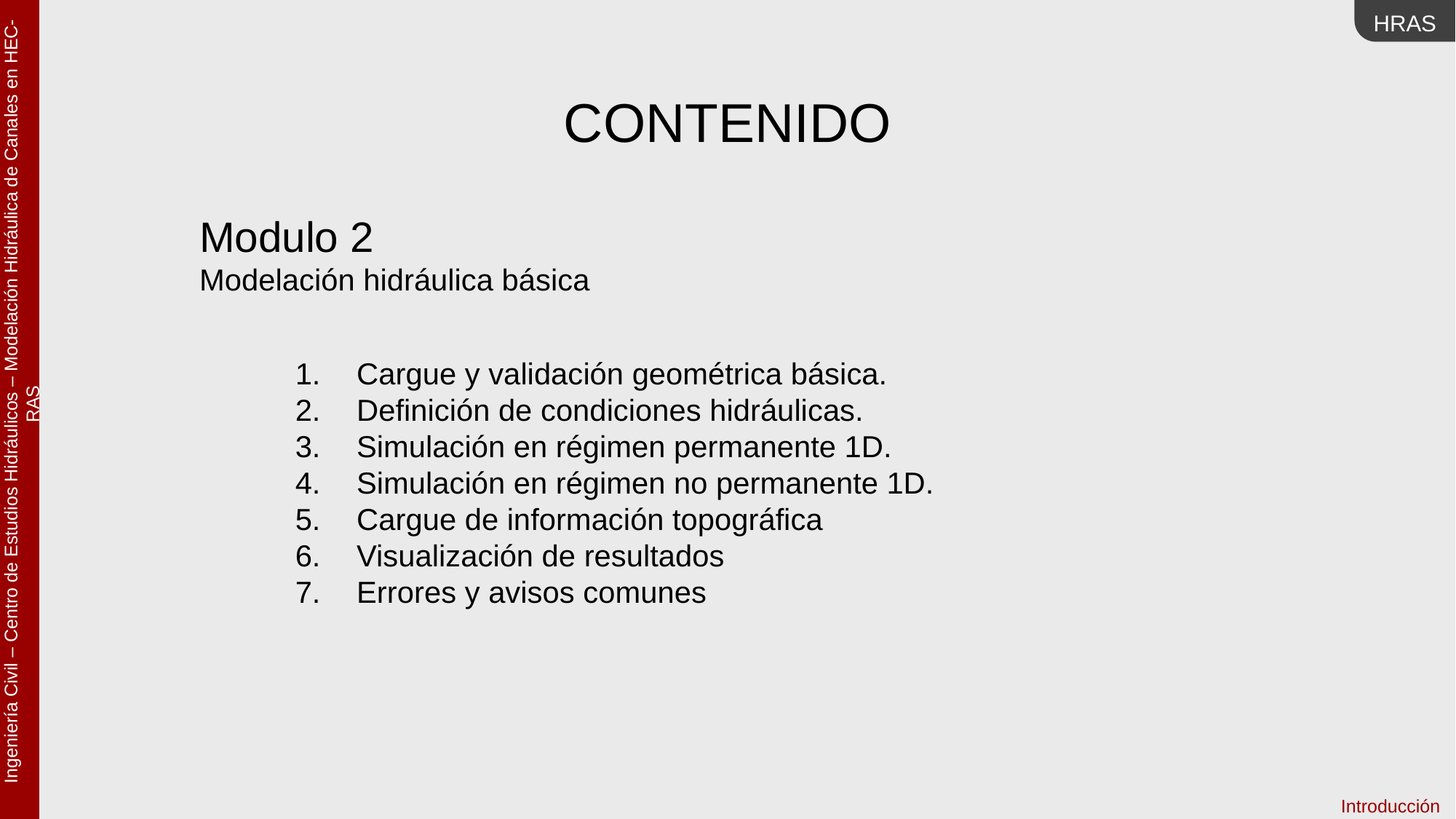

Ingeniería Civil – Centro de Estudios Hidráulicos – Modelación Hidráulica de Canales en HEC-RAS

HRAS
Introducción
# CONTENIDO
Modulo 2
Modelación hidráulica básica
Cargue y validación geométrica básica.
Definición de condiciones hidráulicas.
Simulación en régimen permanente 1D.
Simulación en régimen no permanente 1D.
Cargue de información topográfica
Visualización de resultados
Errores y avisos comunes